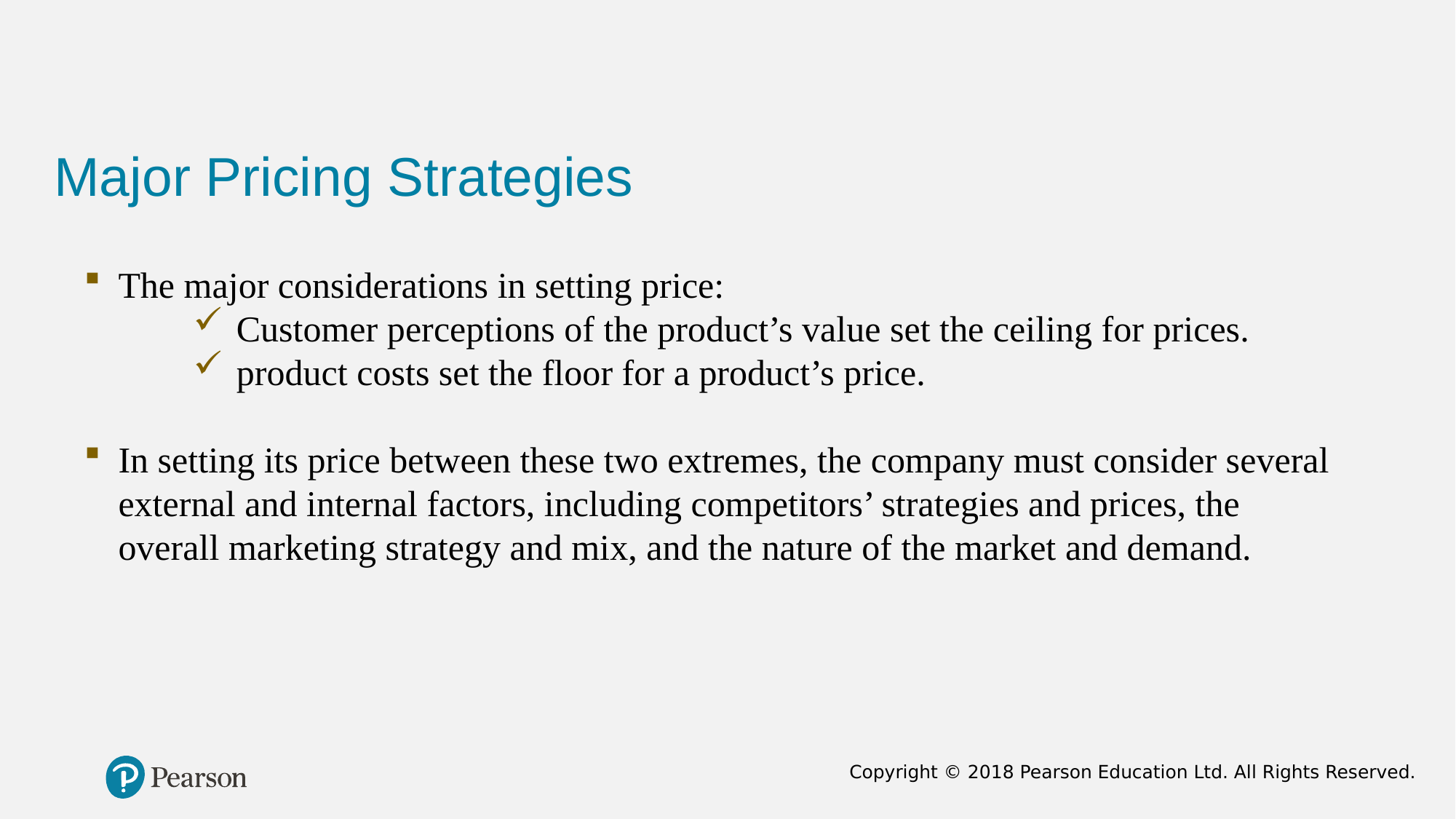

# Major Pricing Strategies
The major considerations in setting price:
 Customer perceptions of the product’s value set the ceiling for prices.
 product costs set the floor for a product’s price.

In setting its price between these two extremes, the company must consider several external and internal factors, including competitors’ strategies and prices, the overall marketing strategy and mix, and the nature of the market and demand.